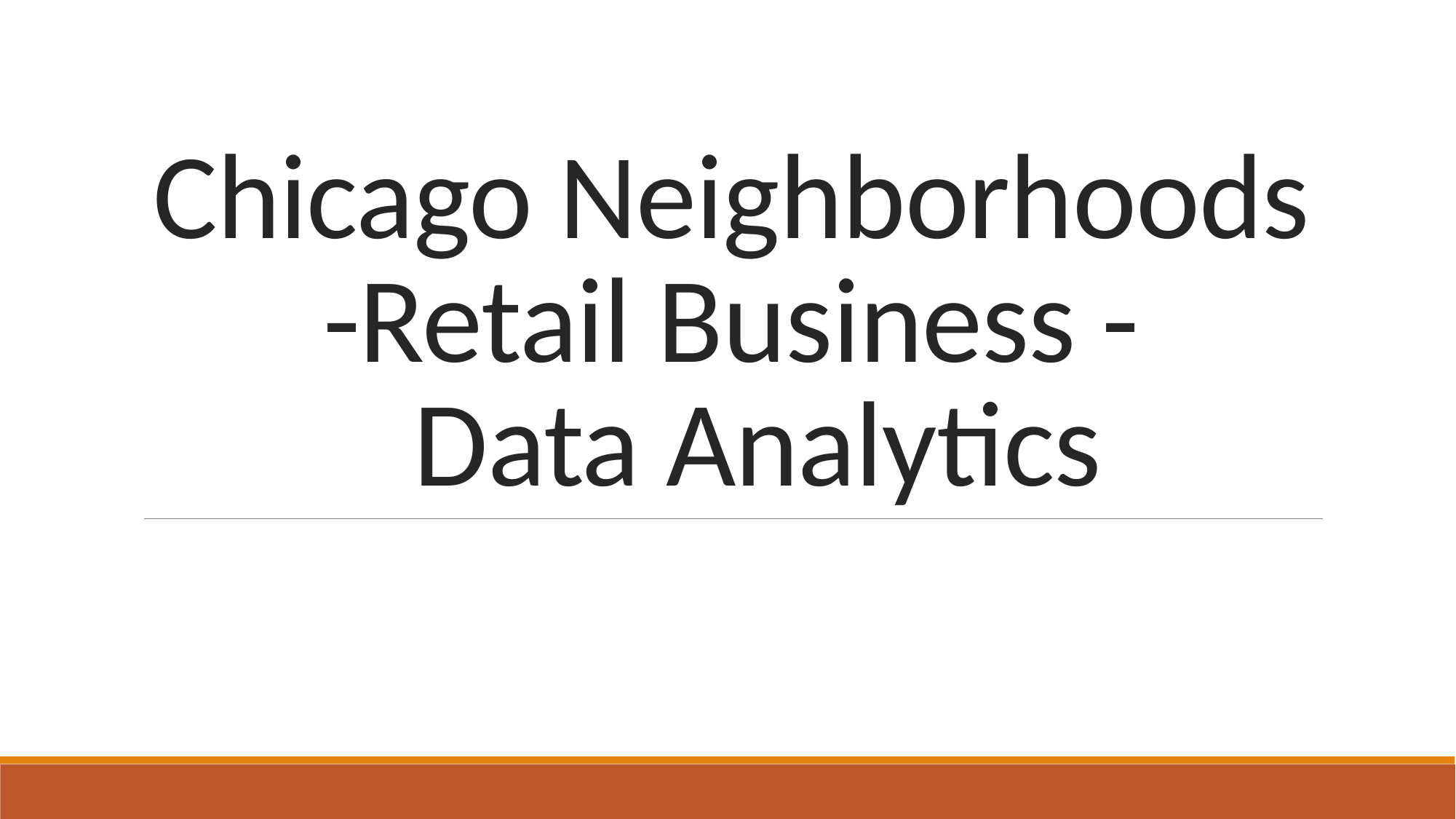

# Chicago Neighborhoods -Retail Business - Data Analytics